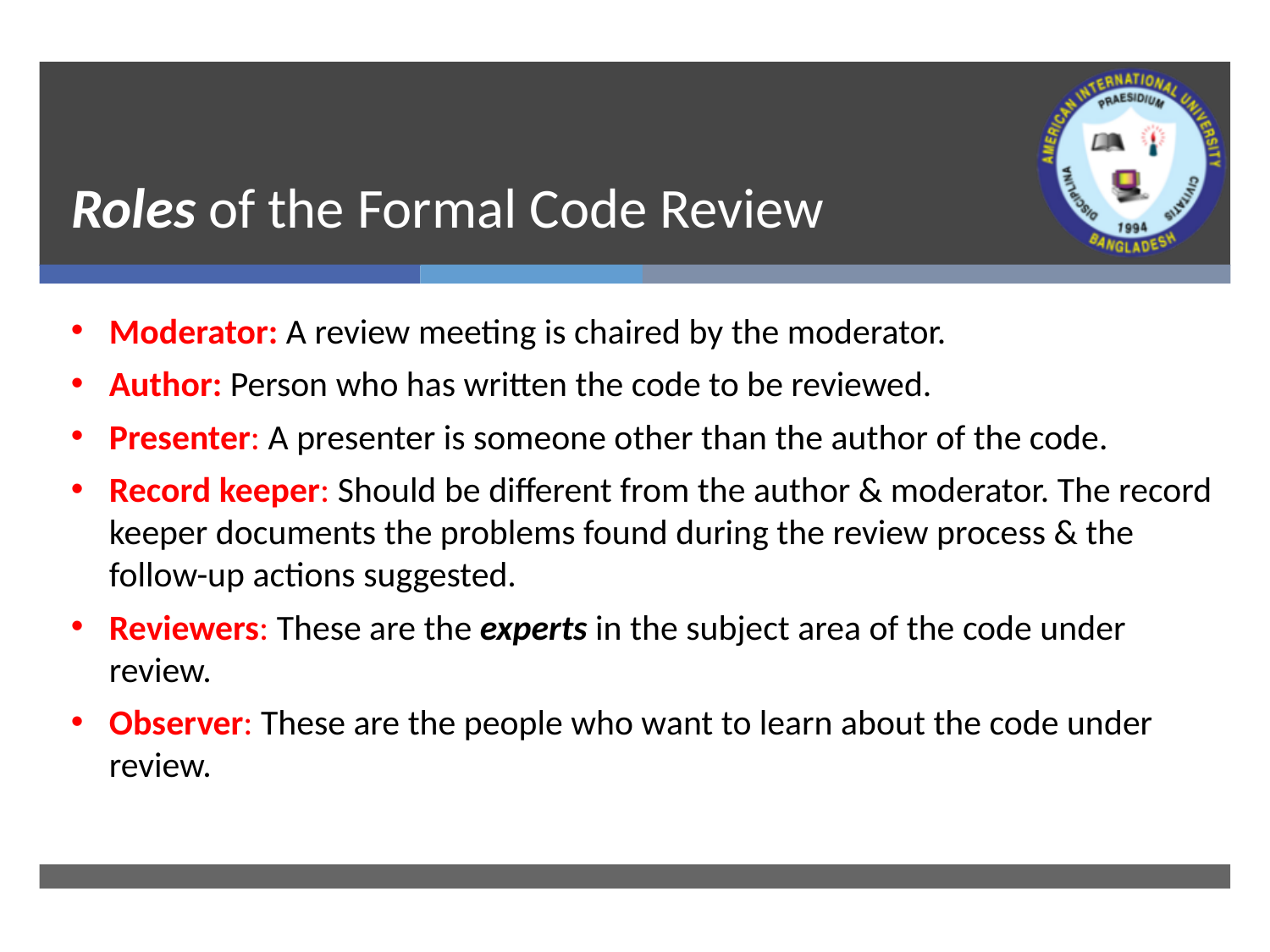

# Roles of the Formal Code Review
Moderator: A review meeting is chaired by the moderator.
Author: Person who has written the code to be reviewed.
Presenter: A presenter is someone other than the author of the code.
Record keeper: Should be different from the author & moderator. The record keeper documents the problems found during the review process & the follow-up actions suggested.
Reviewers: These are the experts in the subject area of the code under review.
Observer: These are the people who want to learn about the code under review.